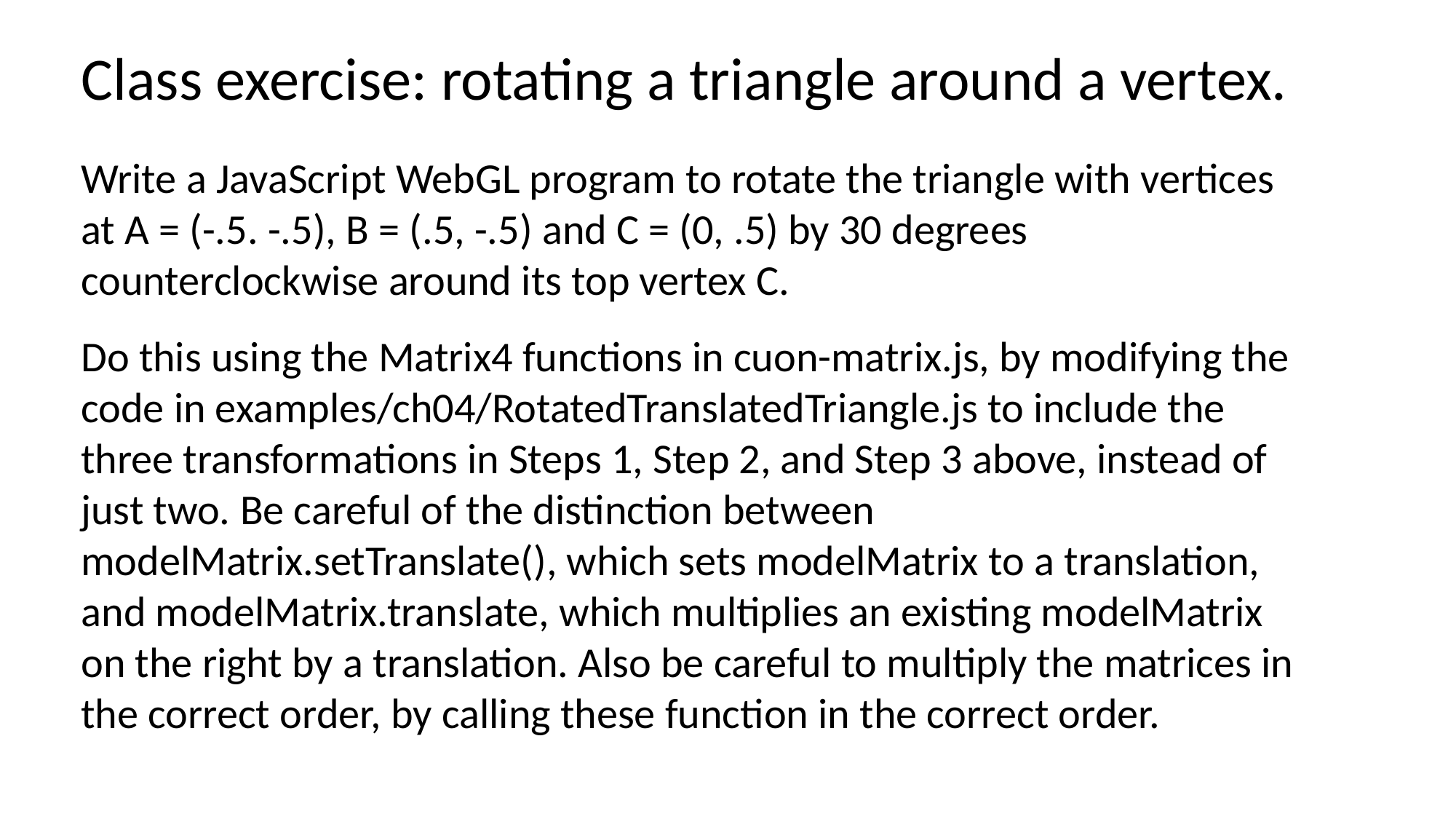

# Class exercise: rotating a triangle around a vertex.
Write a JavaScript WebGL program to rotate the triangle with vertices at A = (-.5. -.5), B = (.5, -.5) and C = (0, .5) by 30 degrees counterclockwise around its top vertex C.
Do this using the Matrix4 functions in cuon-matrix.js, by modifying the code in examples/ch04/RotatedTranslatedTriangle.js to include the three transformations in Steps 1, Step 2, and Step 3 above, instead of just two. Be careful of the distinction between modelMatrix.setTranslate(), which sets modelMatrix to a translation, and modelMatrix.translate, which multiplies an existing modelMatrix on the right by a translation. Also be careful to multiply the matrices in the correct order, by calling these function in the correct order.